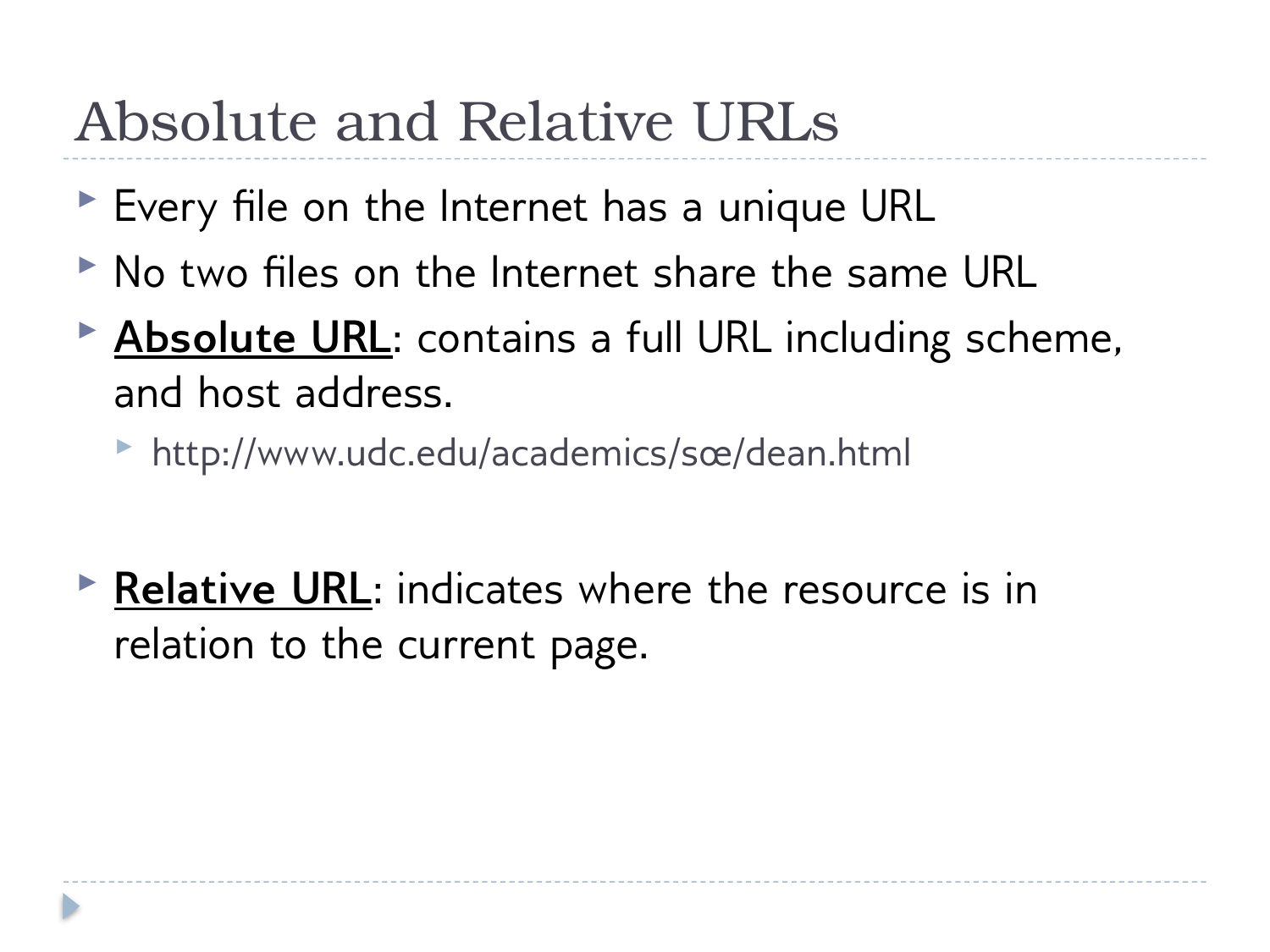

# Absolute and Relative URLs
Every file on the Internet has a unique URL
No two files on the Internet share the same URL
Absolute URL: contains a full URL including scheme, and host address.
http://www.udc.edu/academics/soe/dean.html

Relative URL: indicates where the resource is in relation to the current page.